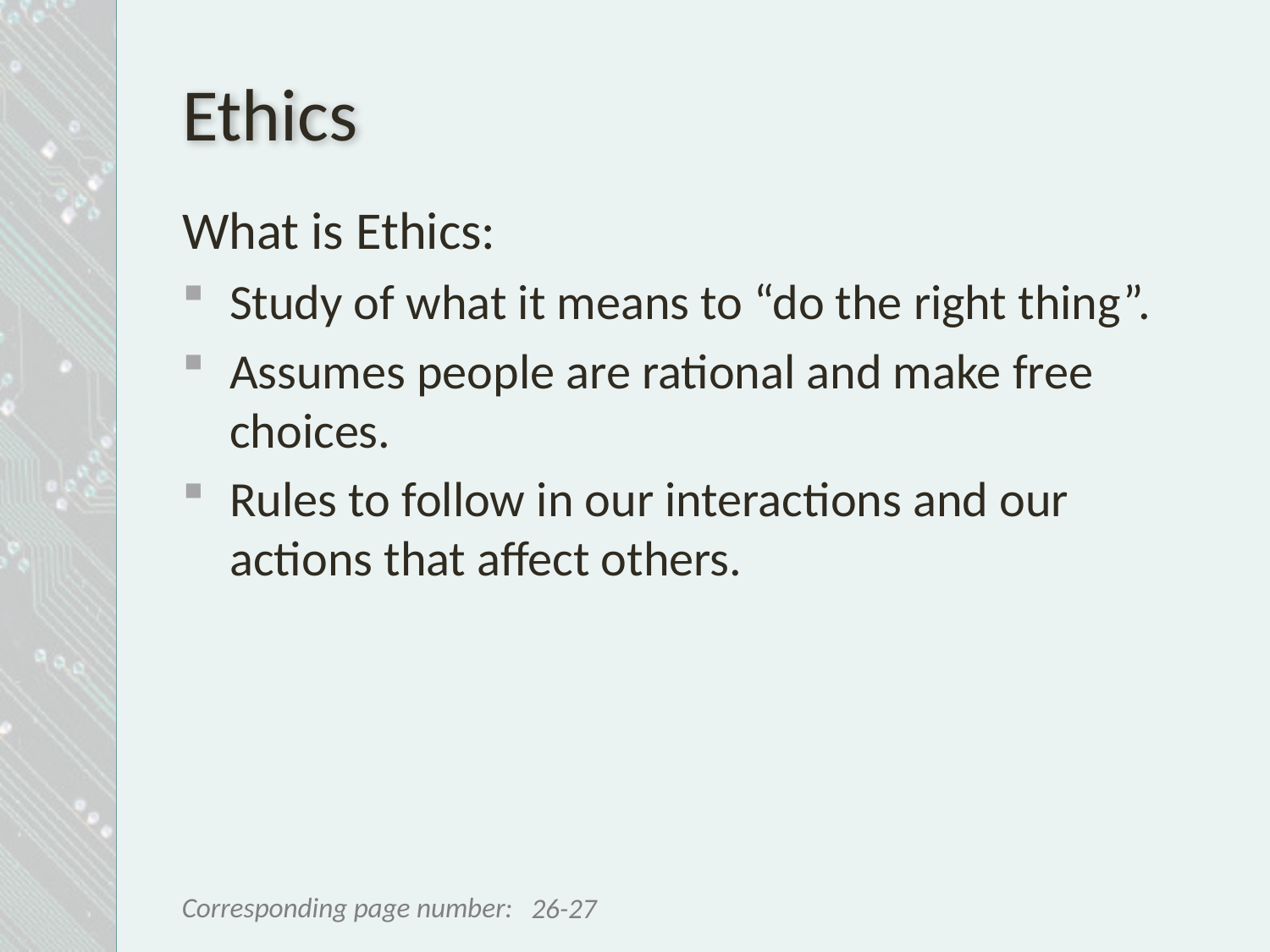

# Ethics
What is Ethics:
Study of what it means to “do the right thing”.
Assumes people are rational and make free choices.
Rules to follow in our interactions and our actions that affect others.

26-27